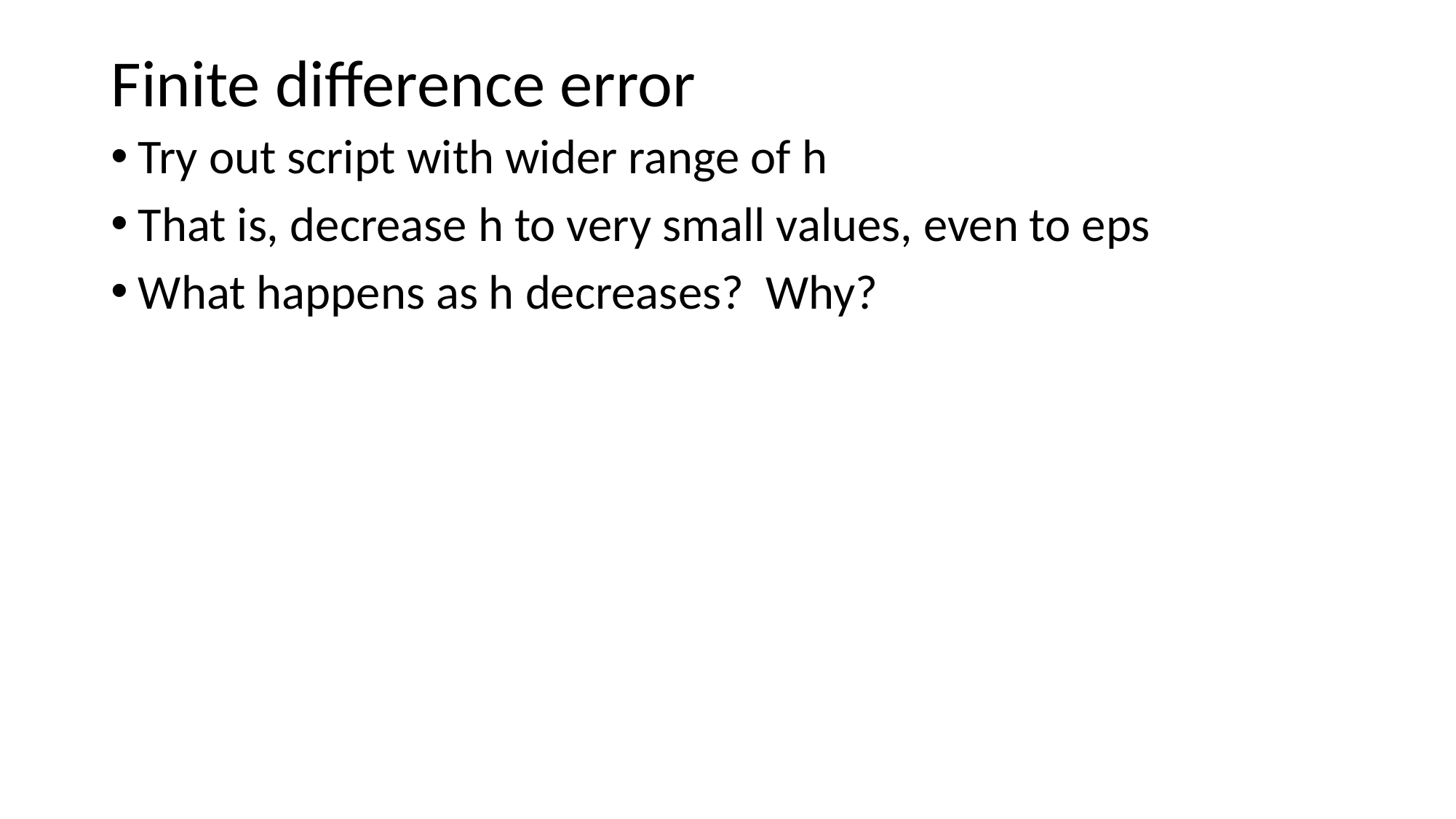

# Finite difference error
Try out script with wider range of h
That is, decrease h to very small values, even to eps
What happens as h decreases?  Why?